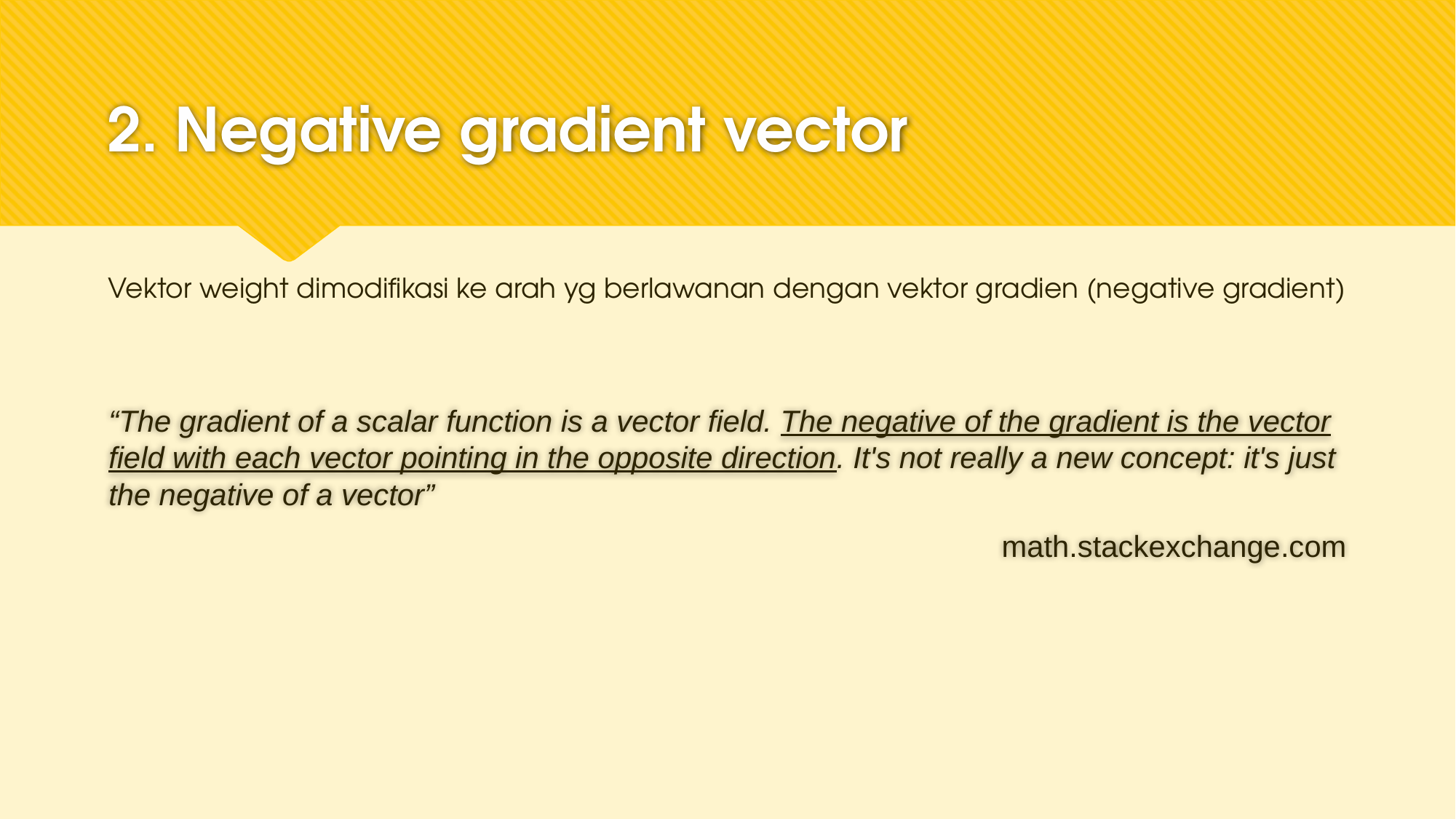

# 2. Negative gradient vector
Vektor weight dimodifikasi ke arah yg berlawanan dengan vektor gradien (negative gradient)

“The gradient of a scalar function is a vector field. The negative of the gradient is the vector field with each vector pointing in the opposite direction. It's not really a new concept: it's just the negative of a vector”
math.stackexchange.com